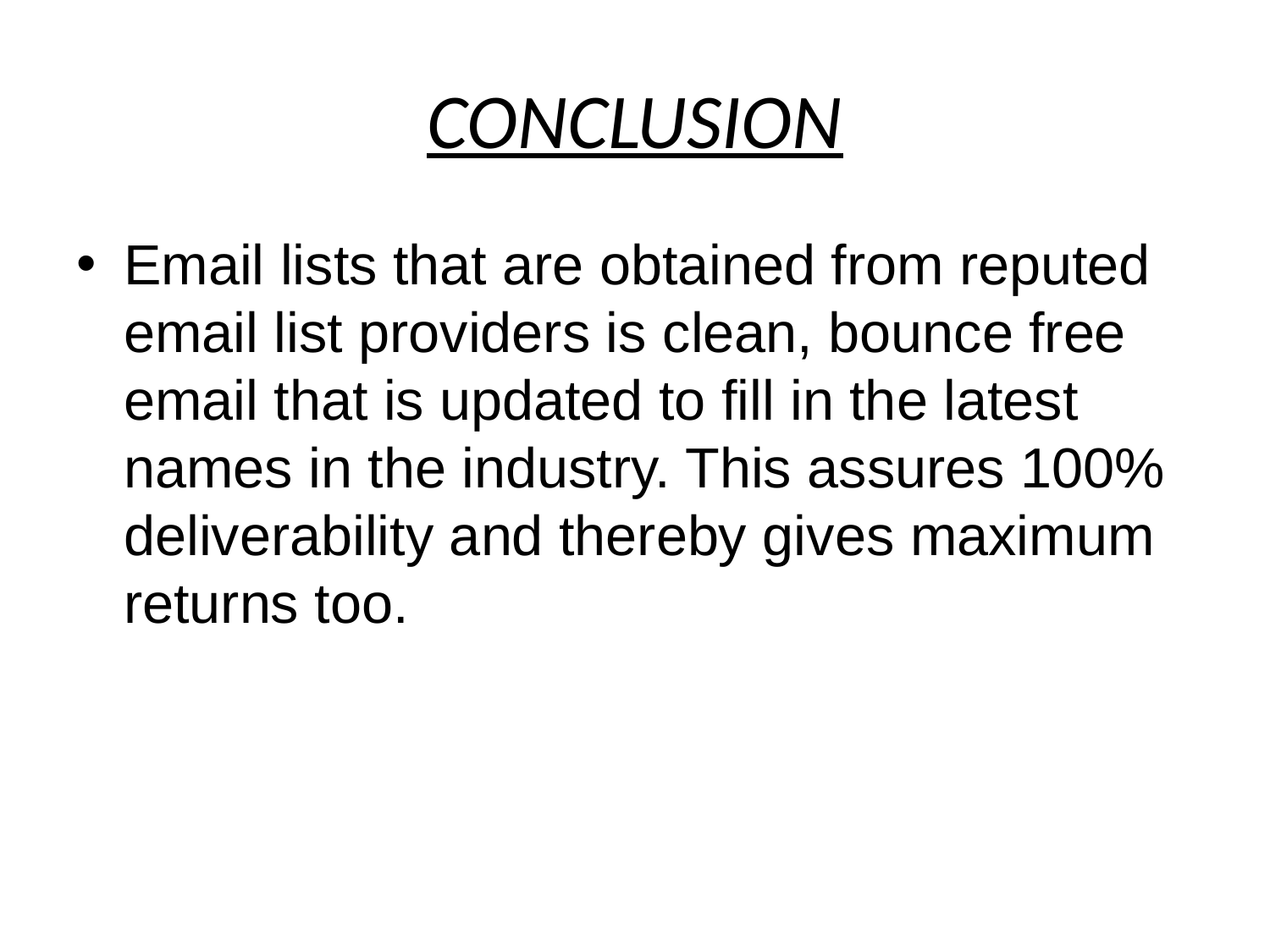

# CONCLUSION
Email lists that are obtained from reputed email list providers is clean, bounce free email that is updated to fill in the latest names in the industry. This assures 100% deliverability and thereby gives maximum returns too.